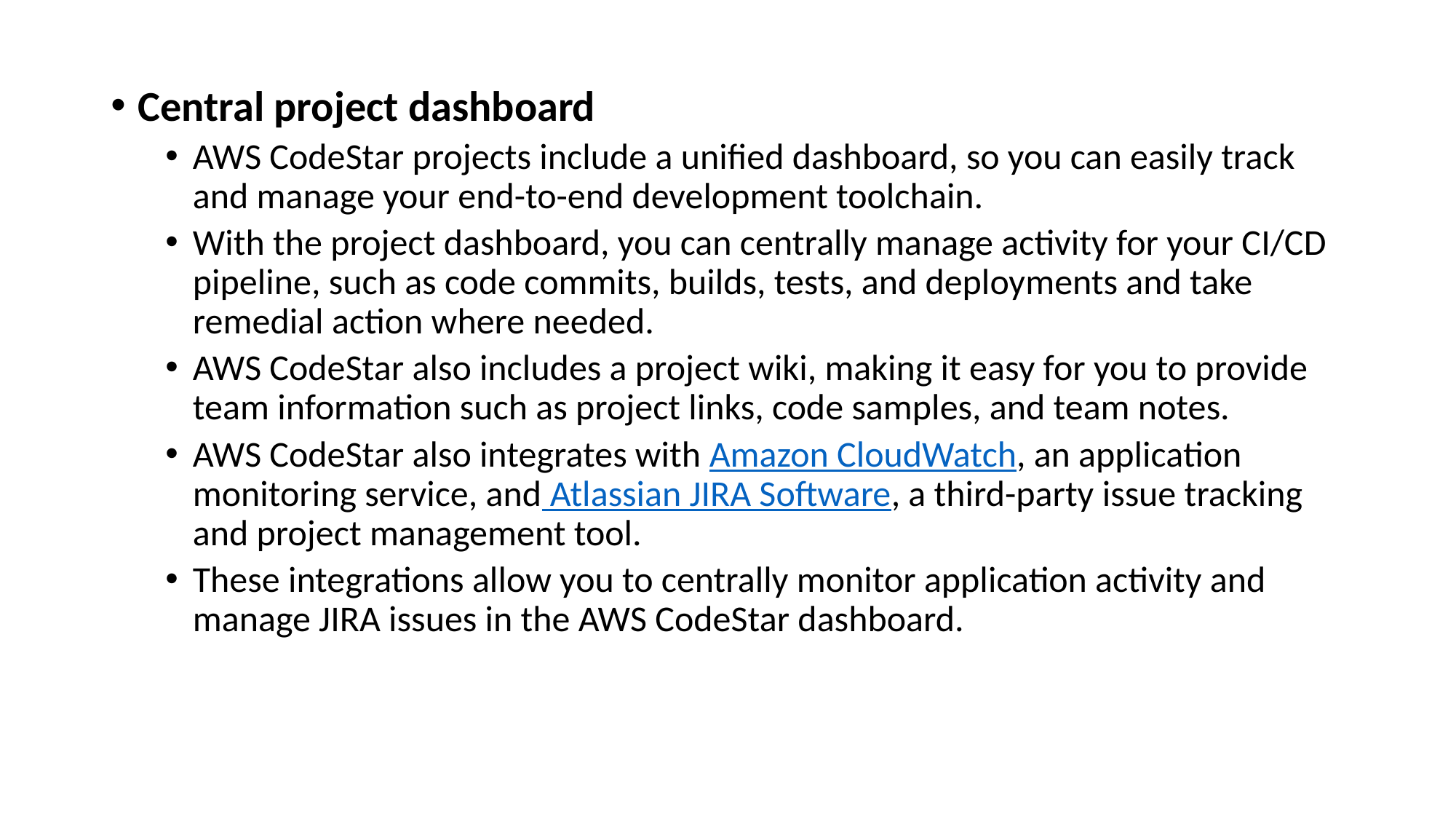

Central project dashboard
AWS CodeStar projects include a unified dashboard, so you can easily track and manage your end-to-end development toolchain.
With the project dashboard, you can centrally manage activity for your CI/CD pipeline, such as code commits, builds, tests, and deployments and take remedial action where needed.
AWS CodeStar also includes a project wiki, making it easy for you to provide team information such as project links, code samples, and team notes.
AWS CodeStar also integrates with Amazon CloudWatch, an application monitoring service, and Atlassian JIRA Software, a third-party issue tracking and project management tool.
These integrations allow you to centrally monitor application activity and manage JIRA issues in the AWS CodeStar dashboard.